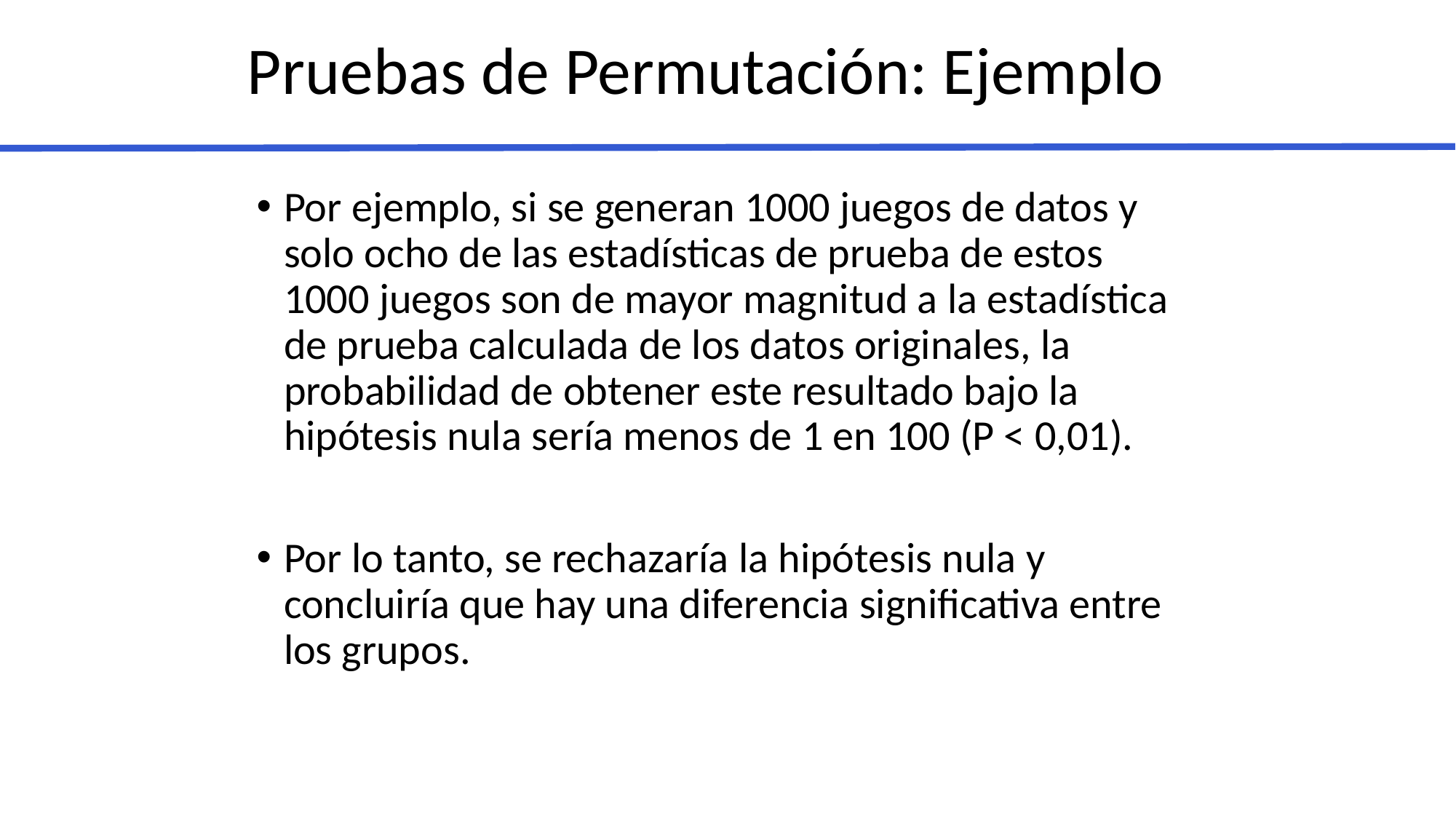

# Pruebas de Permutación: Ejemplo
Por ejemplo, si se generan 1000 juegos de datos y solo ocho de las estadísticas de prueba de estos 1000 juegos son de mayor magnitud a la estadística de prueba calculada de los datos originales, la probabilidad de obtener este resultado bajo la hipótesis nula sería menos de 1 en 100 (P < 0,01).

Por lo tanto, se rechazaría la hipótesis nula y concluiría que hay una diferencia significativa entre los grupos.